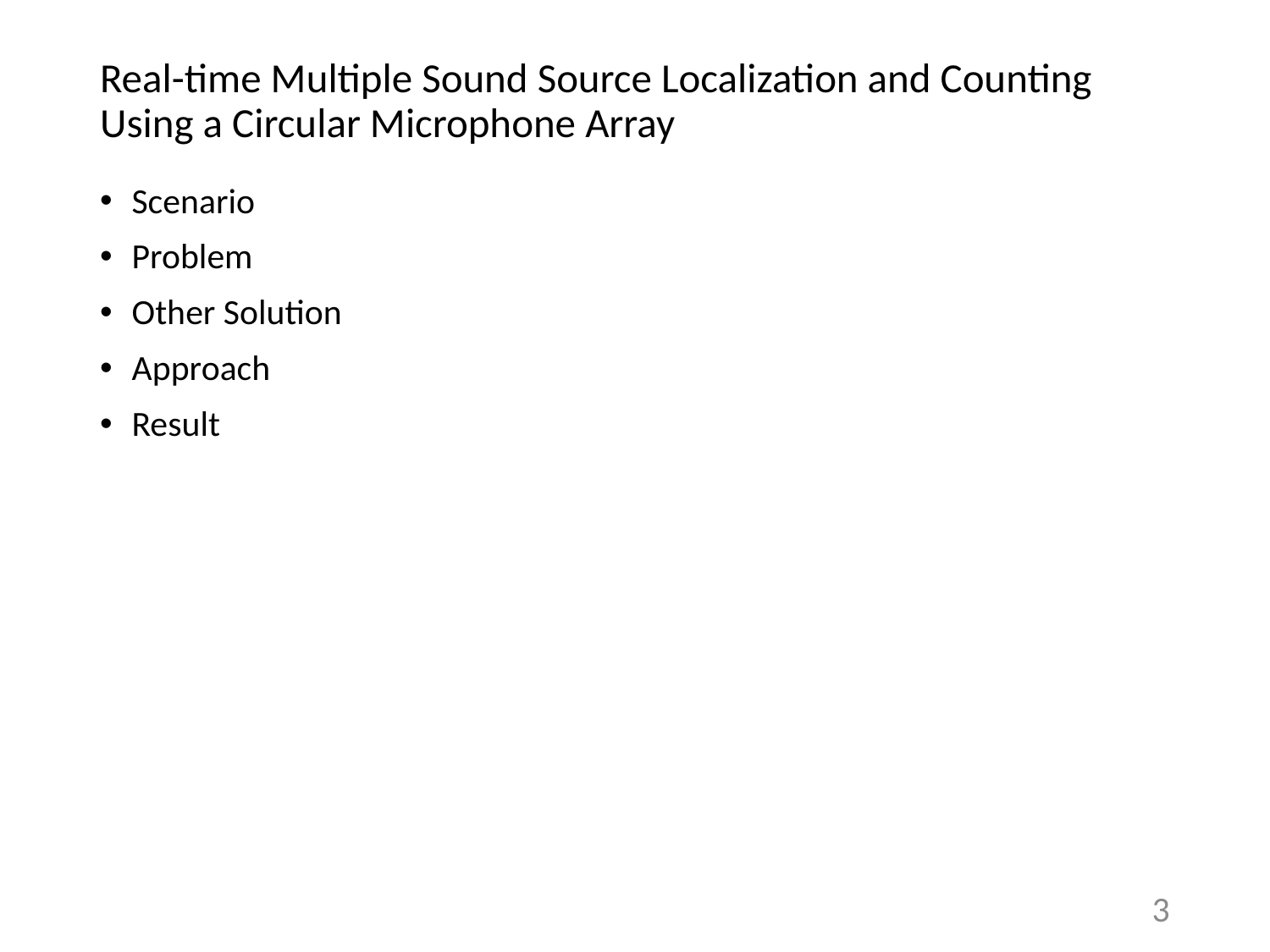

# Real-time Multiple Sound Source Localization and Counting Using a Circular Microphone Array
Scenario
Problem
Other Solution
Approach
Result
3